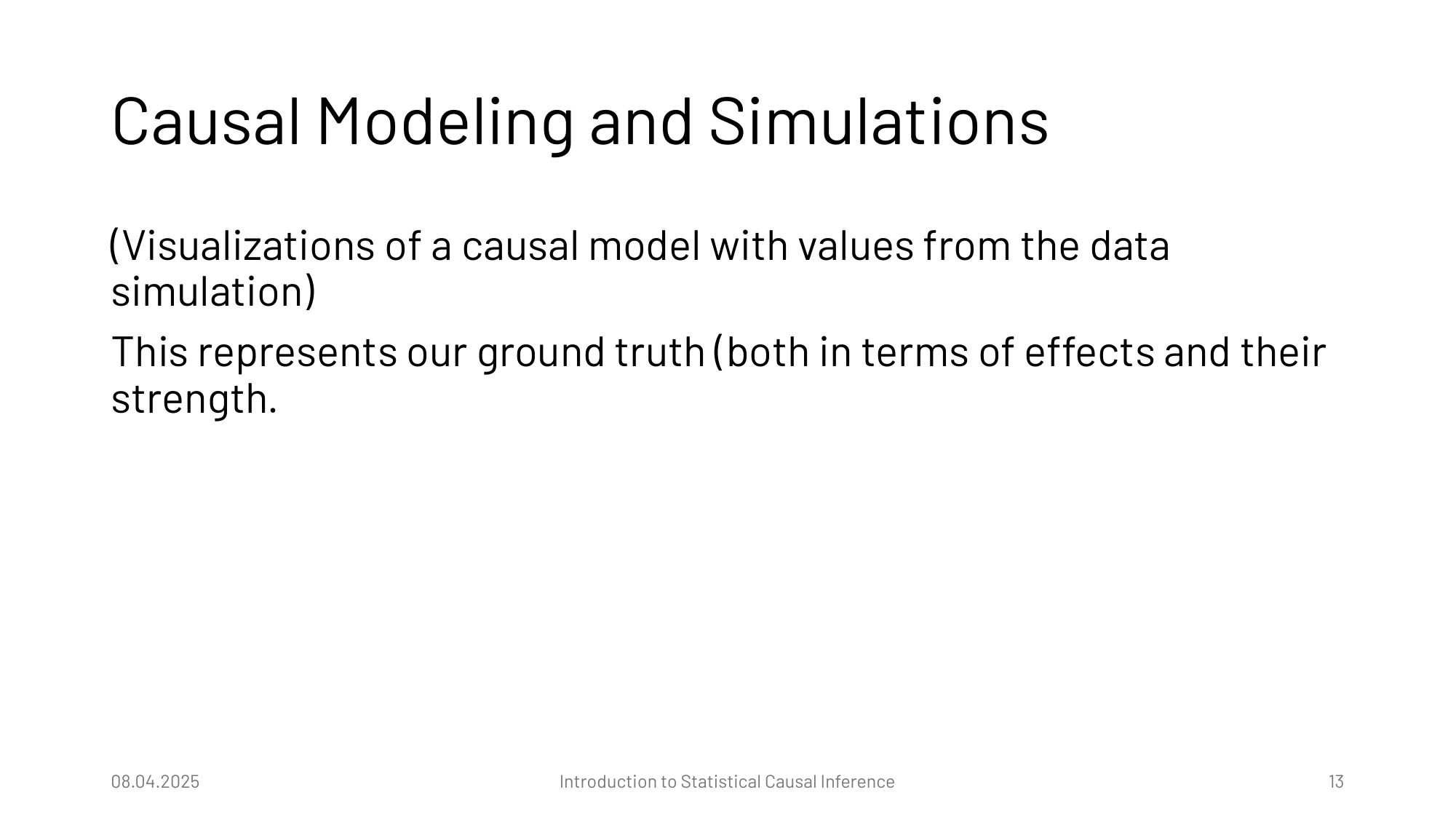

# Causal Modeling and Simulations
(Visualizations of a causal model with values from the data simulation)
This represents our ground truth (both in terms of effects and their strength.
08.04.2025
Introduction to Statistical Causal Inference
13